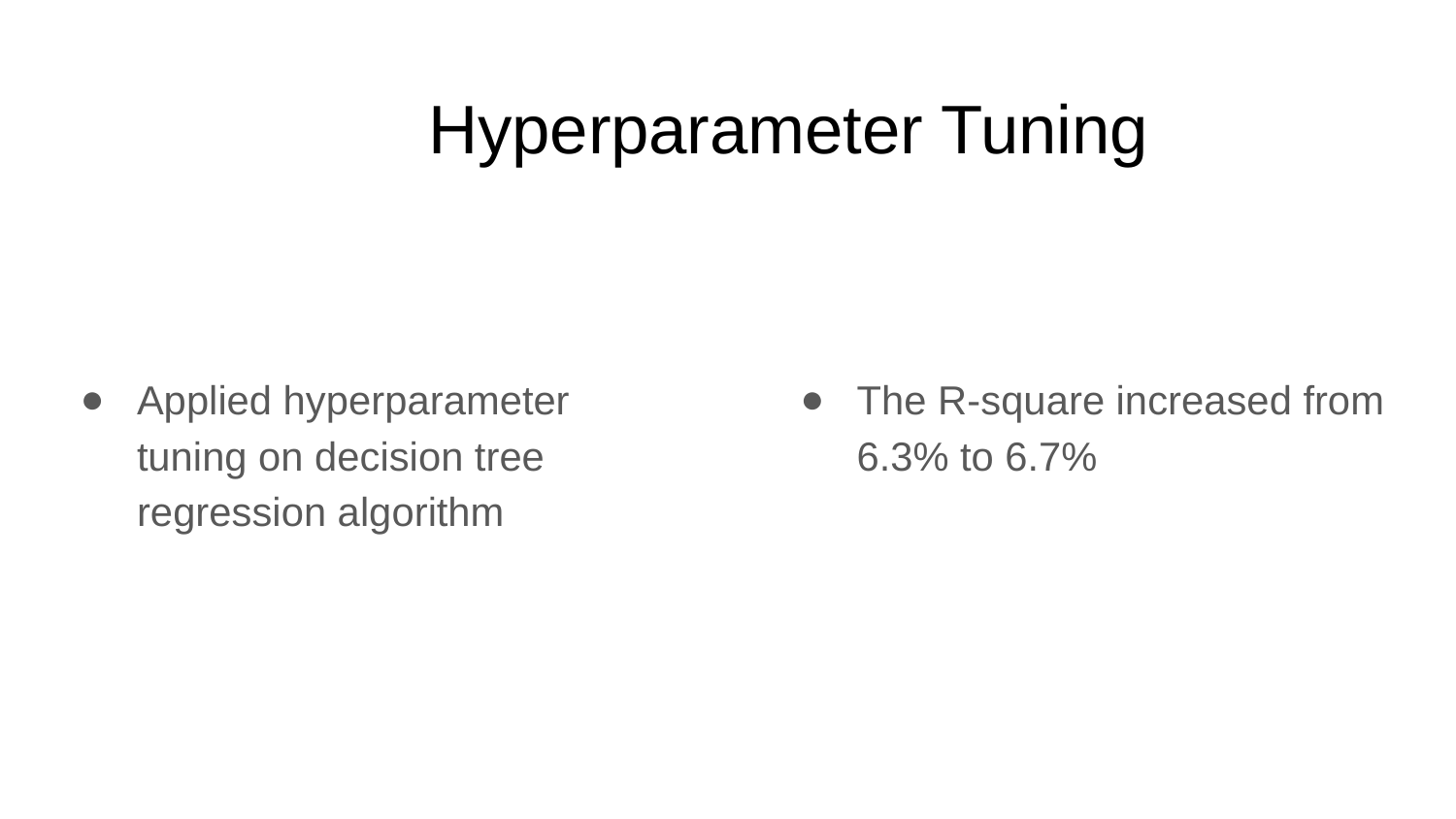

# Hyperparameter Tuning

Applied hyperparameter tuning on decision tree regression algorithm

The R-square increased from 6.3% to 6.7%